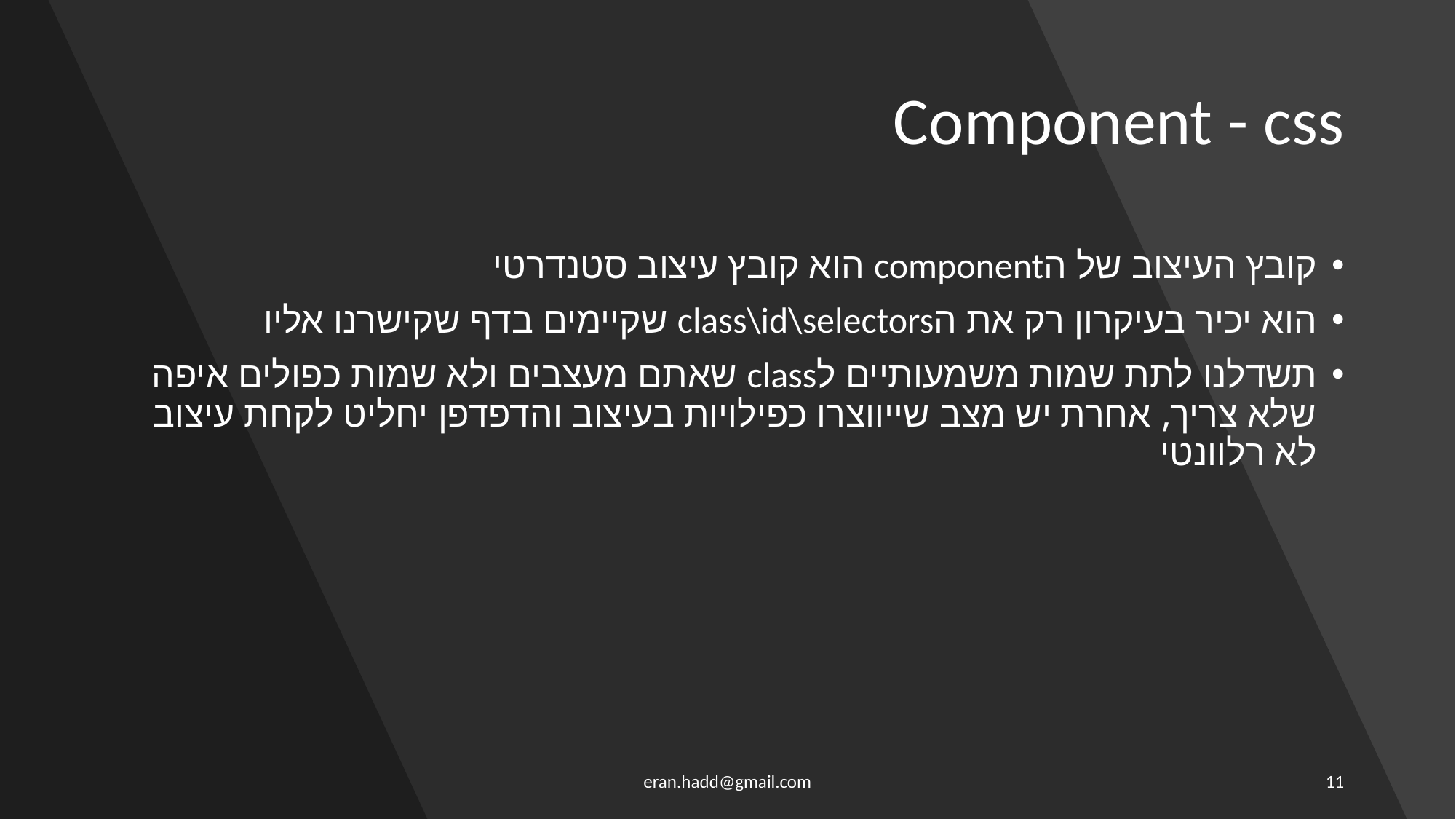

# Component - css
קובץ העיצוב של הcomponent הוא קובץ עיצוב סטנדרטי
הוא יכיר בעיקרון רק את הclass\id\selectors שקיימים בדף שקישרנו אליו
תשדלנו לתת שמות משמעותיים לclass שאתם מעצבים ולא שמות כפולים איפה שלא צריך, אחרת יש מצב שייווצרו כפילויות בעיצוב והדפדפן יחליט לקחת עיצוב לא רלוונטי

eran.hadd@gmail.com
11